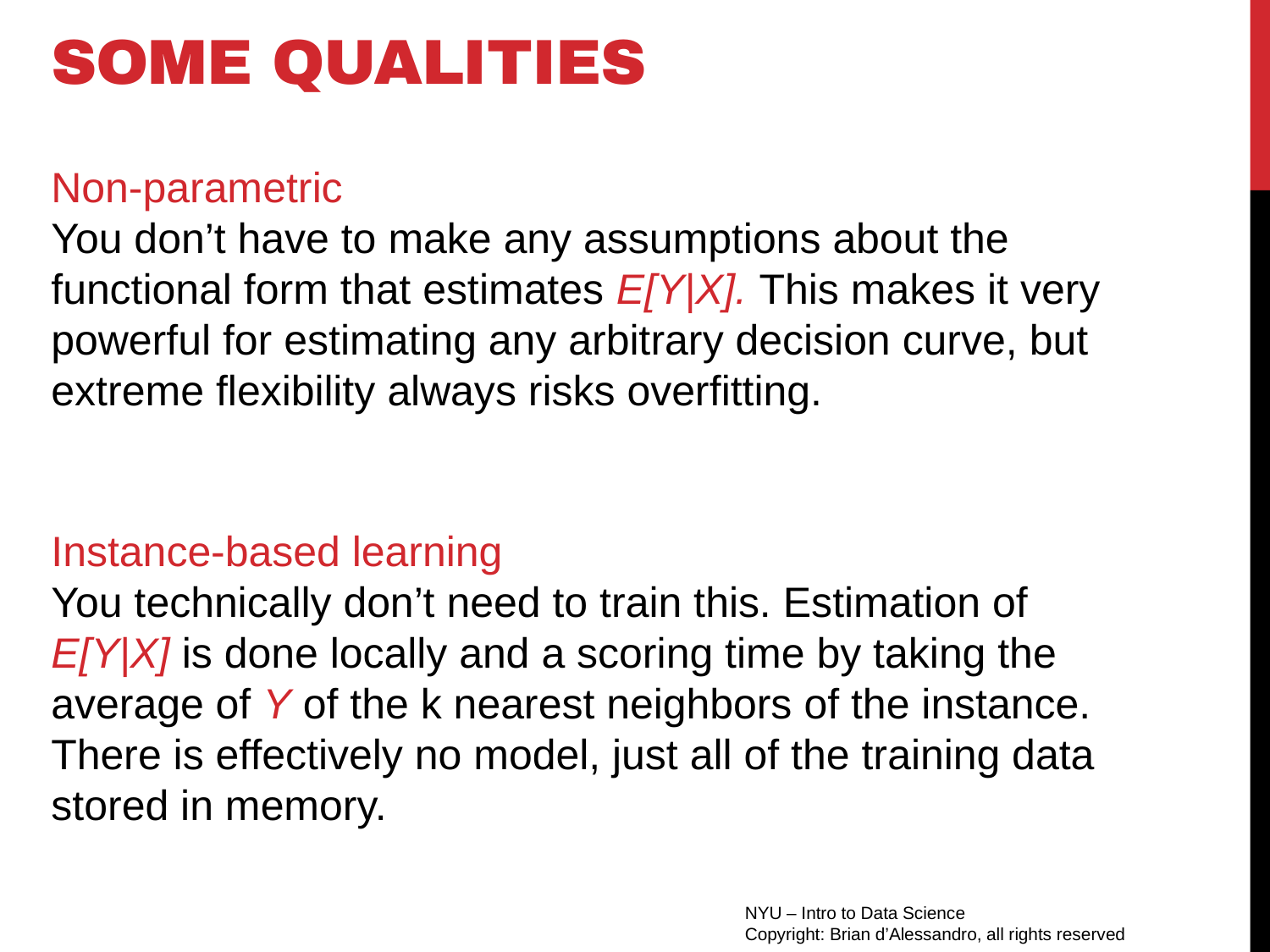

# Some qualities
Non-parametric
You don’t have to make any assumptions about the functional form that estimates E[Y|X]. This makes it very powerful for estimating any arbitrary decision curve, but extreme flexibility always risks overfitting.
Instance-based learning
You technically don’t need to train this. Estimation of
E[Y|X] is done locally and a scoring time by taking the average of Y of the k nearest neighbors of the instance. There is effectively no model, just all of the training data stored in memory.